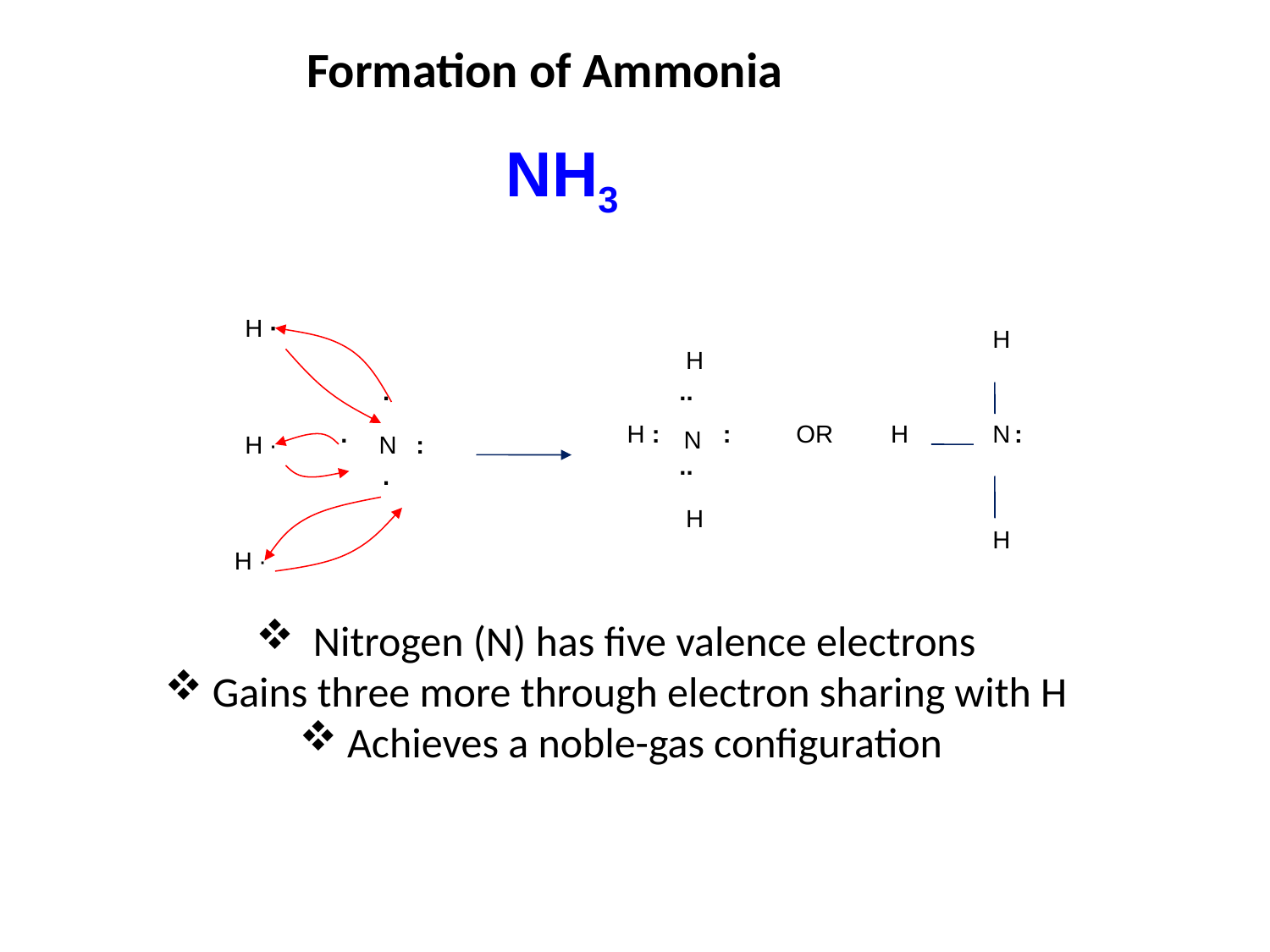

Formation of Ammonia
NH3
H ∙
H

H

.
..

.
H :
 :
OR
H
N
 :
N
H ∙
N
 :

..

.

H

H
H ∙
 Nitrogen (N) has five valence electrons
Gains three more through electron sharing with H
Achieves a noble-gas configuration